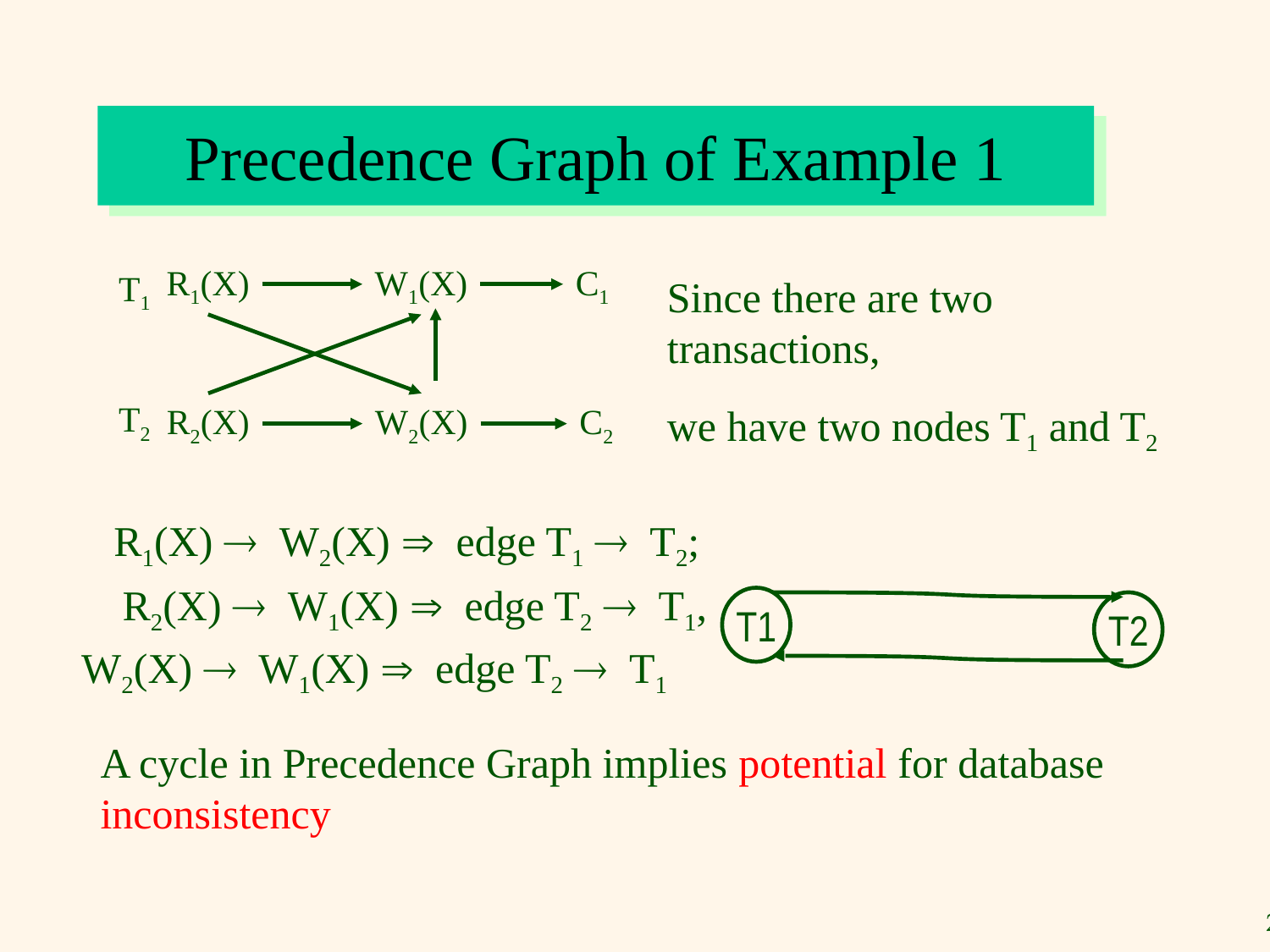

Precedence Graph of Example 1
R1(X)
W1(X)
C1
T1
T2
R2(X)
W2(X)
C2
Since there are two transactions,
we have two nodes T1 and T2
R1(X) →  W2(X) ⇒  edge T1 →  T2;
R2(X) →  W1(X) ⇒  edge T2 →  T1,
T1
T2
W2(X) →  W1(X) ⇒  edge T2 →  T1
A cycle in Precedence Graph implies potential for database inconsistency